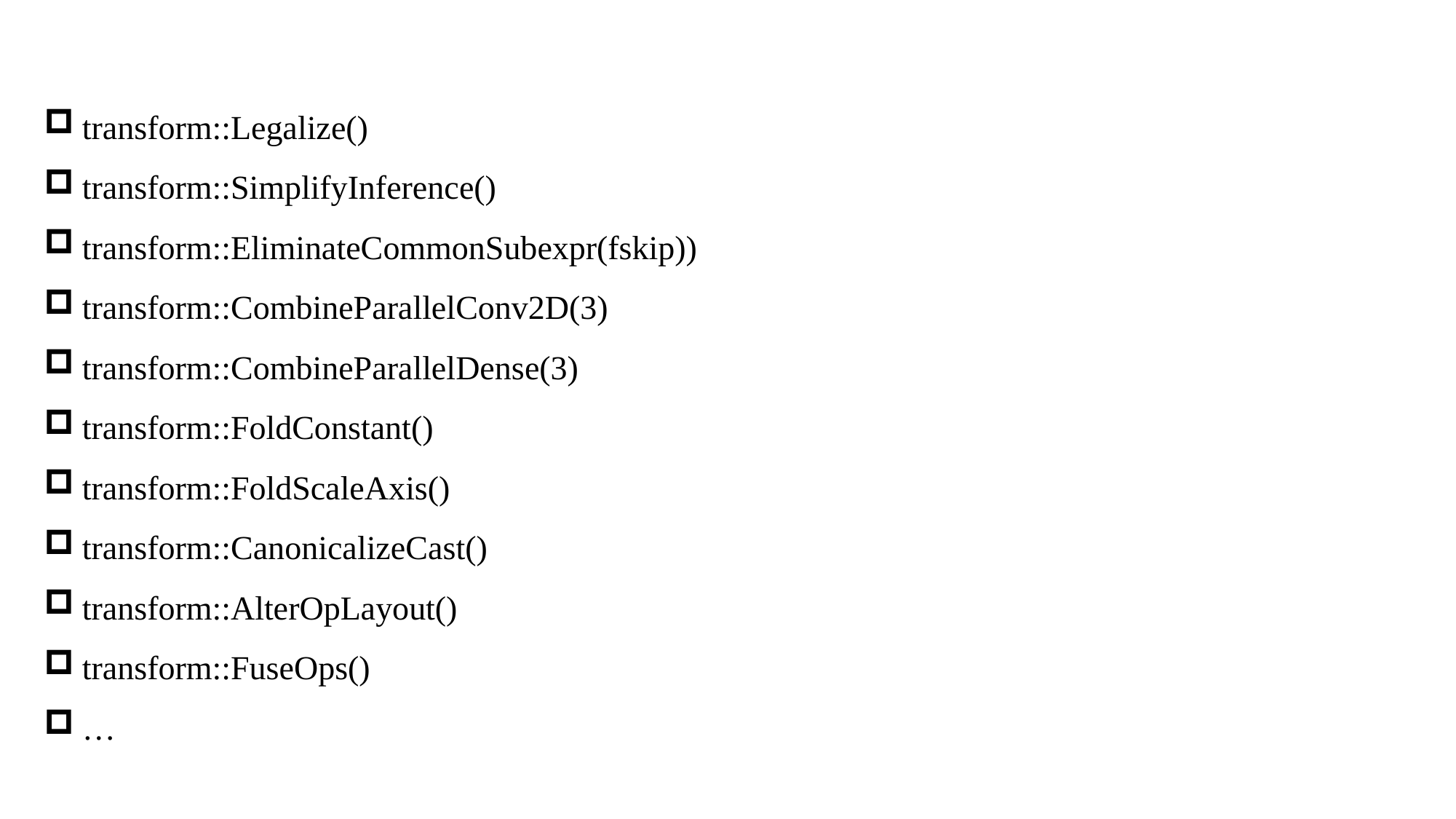

transform::Legalize()
transform::SimplifyInference()
transform::EliminateCommonSubexpr(fskip))
transform::CombineParallelConv2D(3)
transform::CombineParallelDense(3)
transform::FoldConstant()
transform::FoldScaleAxis()
transform::CanonicalizeCast()
transform::AlterOpLayout()
transform::FuseOps()
…